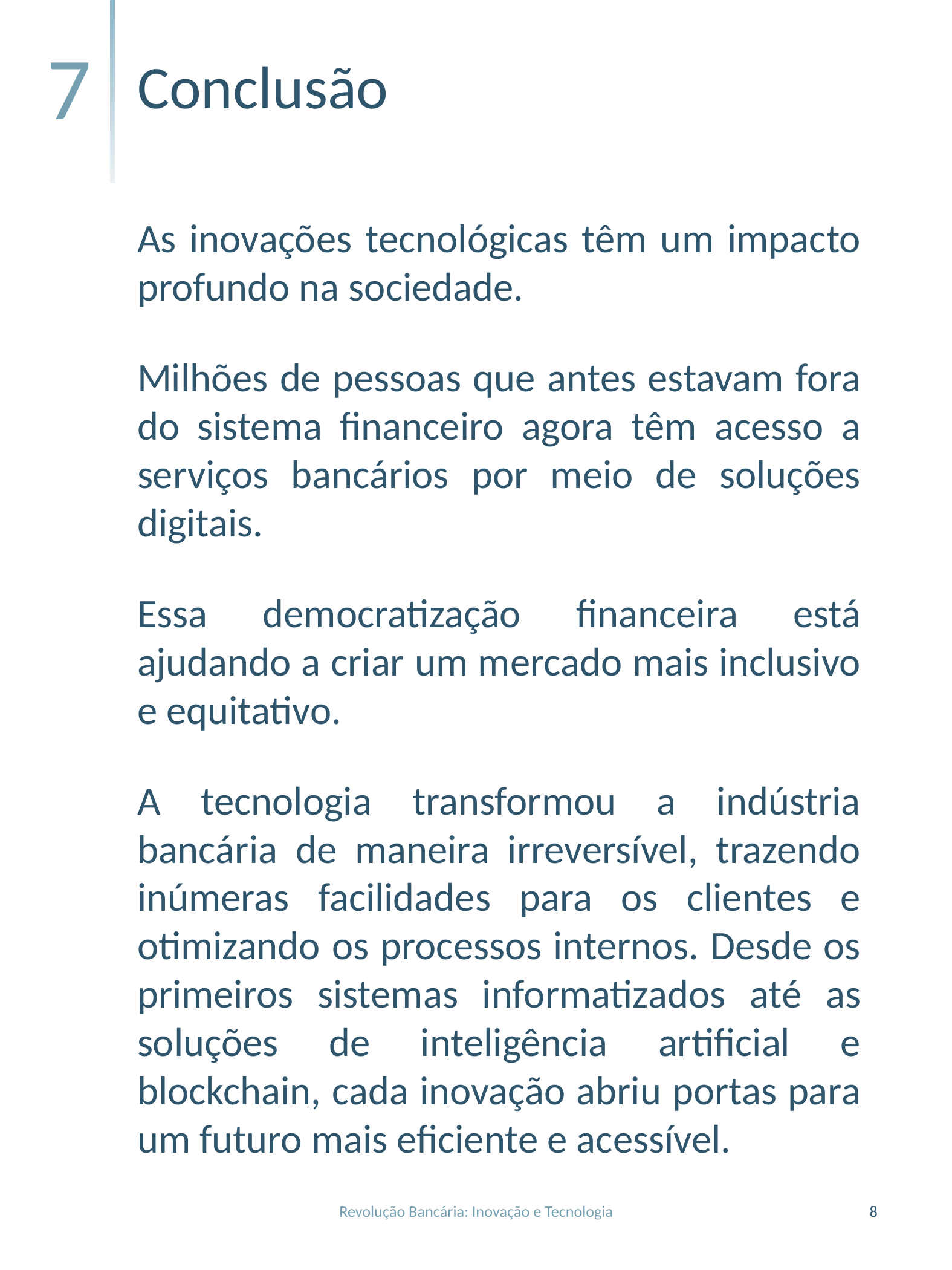

7
Conclusão
As inovações tecnológicas têm um impacto profundo na sociedade.

Milhões de pessoas que antes estavam fora do sistema financeiro agora têm acesso a serviços bancários por meio de soluções digitais.

Essa democratização financeira está ajudando a criar um mercado mais inclusivo e equitativo.

A tecnologia transformou a indústria bancária de maneira irreversível, trazendo inúmeras facilidades para os clientes e otimizando os processos internos. Desde os primeiros sistemas informatizados até as soluções de inteligência artificial e blockchain, cada inovação abriu portas para um futuro mais eficiente e acessível.
Revolução Bancária: Inovação e Tecnologia
8